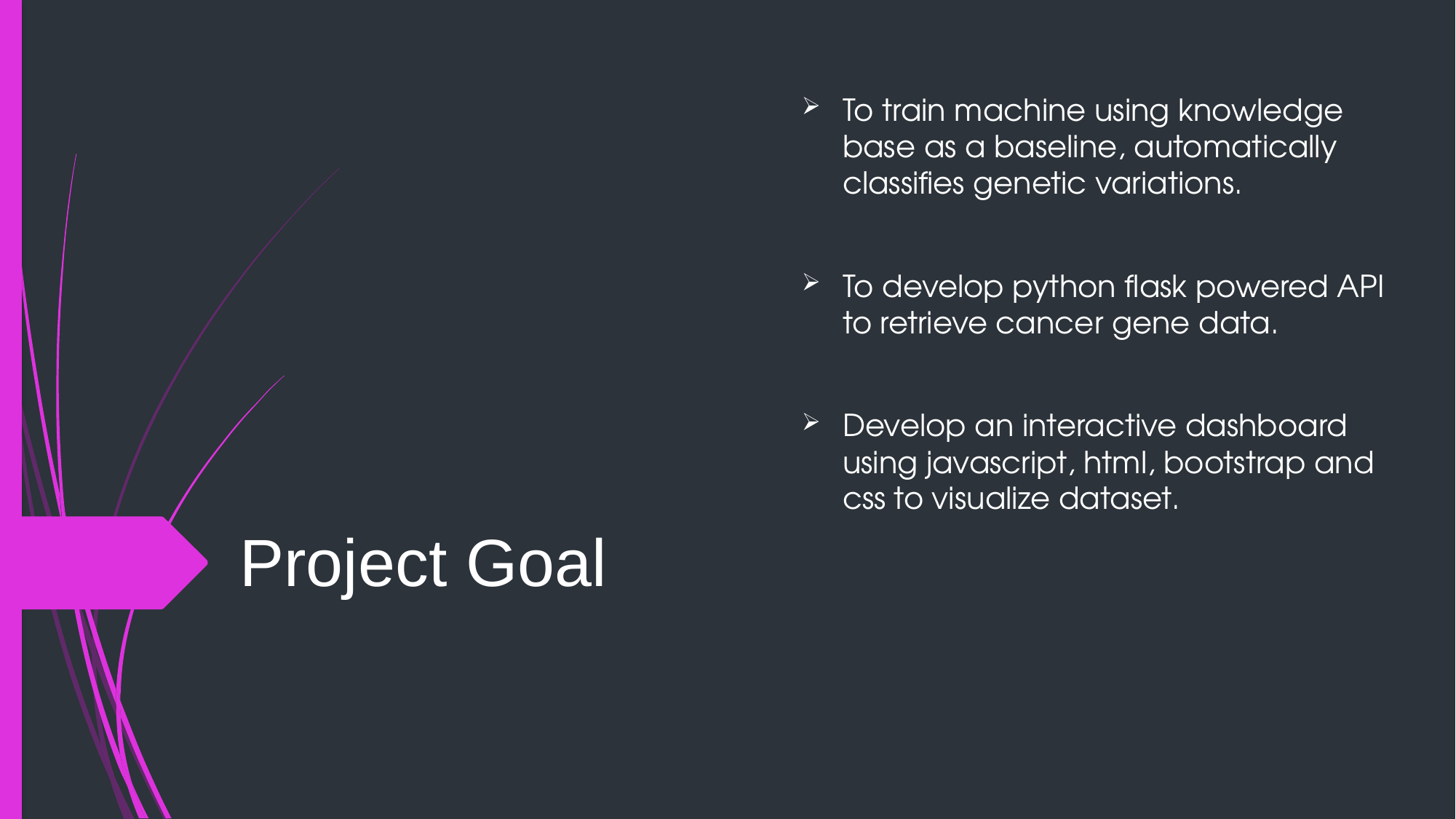

To train machine using knowledge base as a baseline, automatically classifies genetic variations.

To develop python flask powered API to retrieve cancer gene data.

Develop an interactive dashboard using javascript, html, bootstrap and css to visualize dataset.

# Project Goal